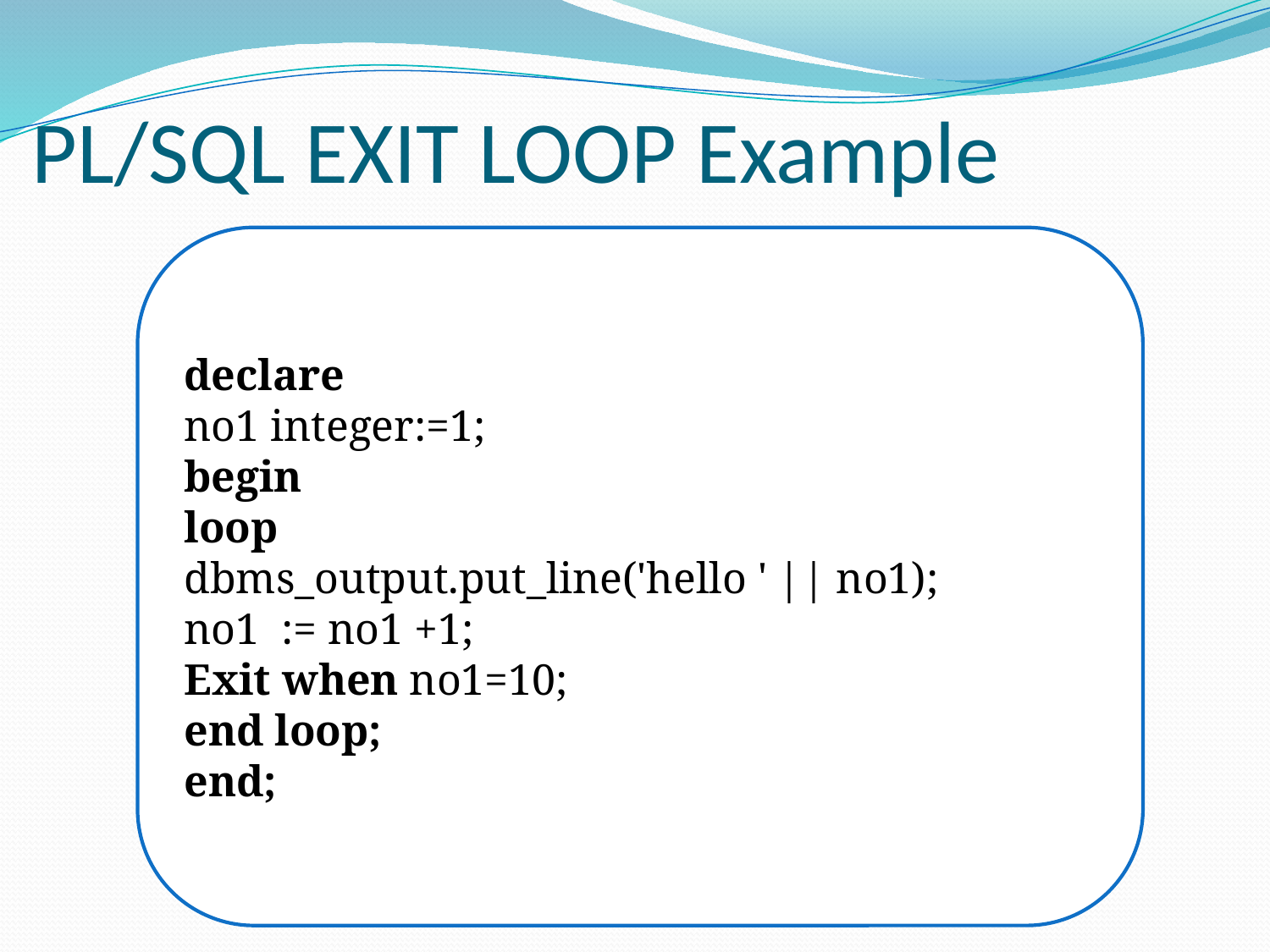

# PL/SQL EXIT LOOP Example

declare
no1 integer:=1;
begin
loop
dbms_output.put_line('hello ' || no1);
no1  := no1 +1;
Exit when no1=10;
end loop;
end;